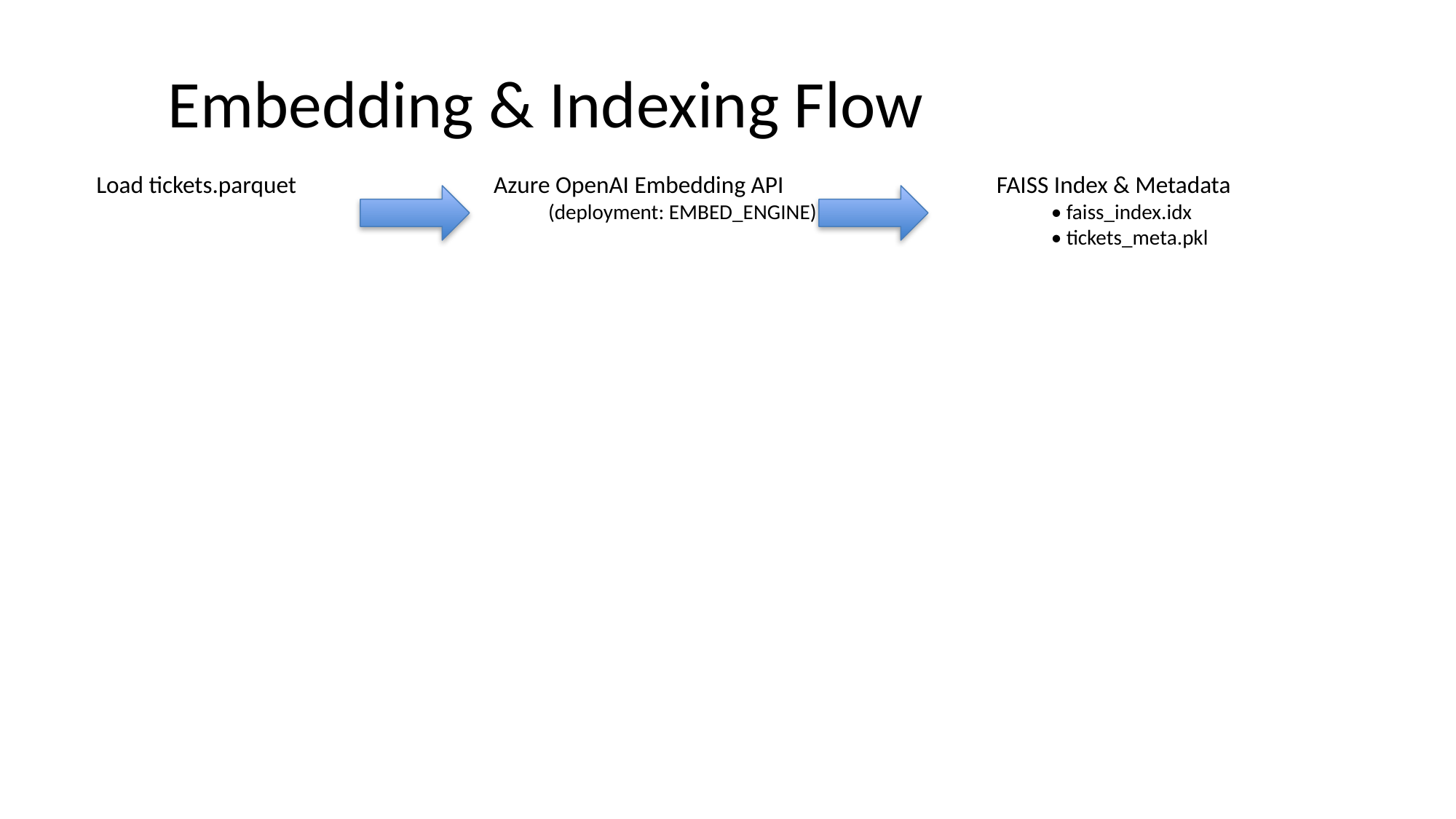

# Embedding & Indexing Flow
Load tickets.parquet
Azure OpenAI Embedding API
(deployment: EMBED_ENGINE)
FAISS Index & Metadata
• faiss_index.idx
• tickets_meta.pkl